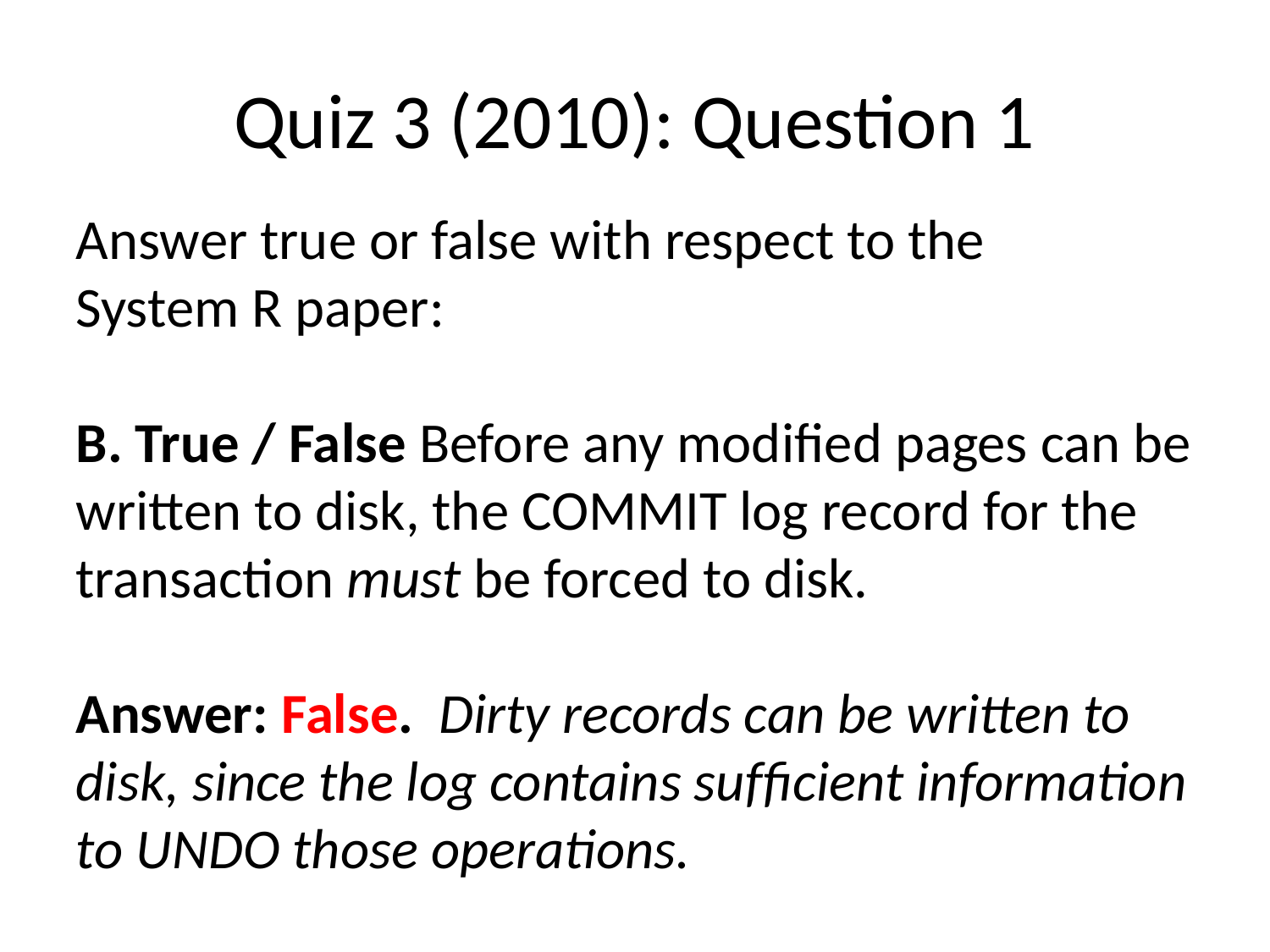

Quiz 3 (2010): Question 1
Answer true or false with respect to the
System R paper:

B. True / False Before any modiﬁed pages can be written to disk, the COMMIT log record for the transaction must be forced to disk.

Answer: False.  Dirty records can be written to disk, since the log contains sufﬁcient information to UNDO those operations.